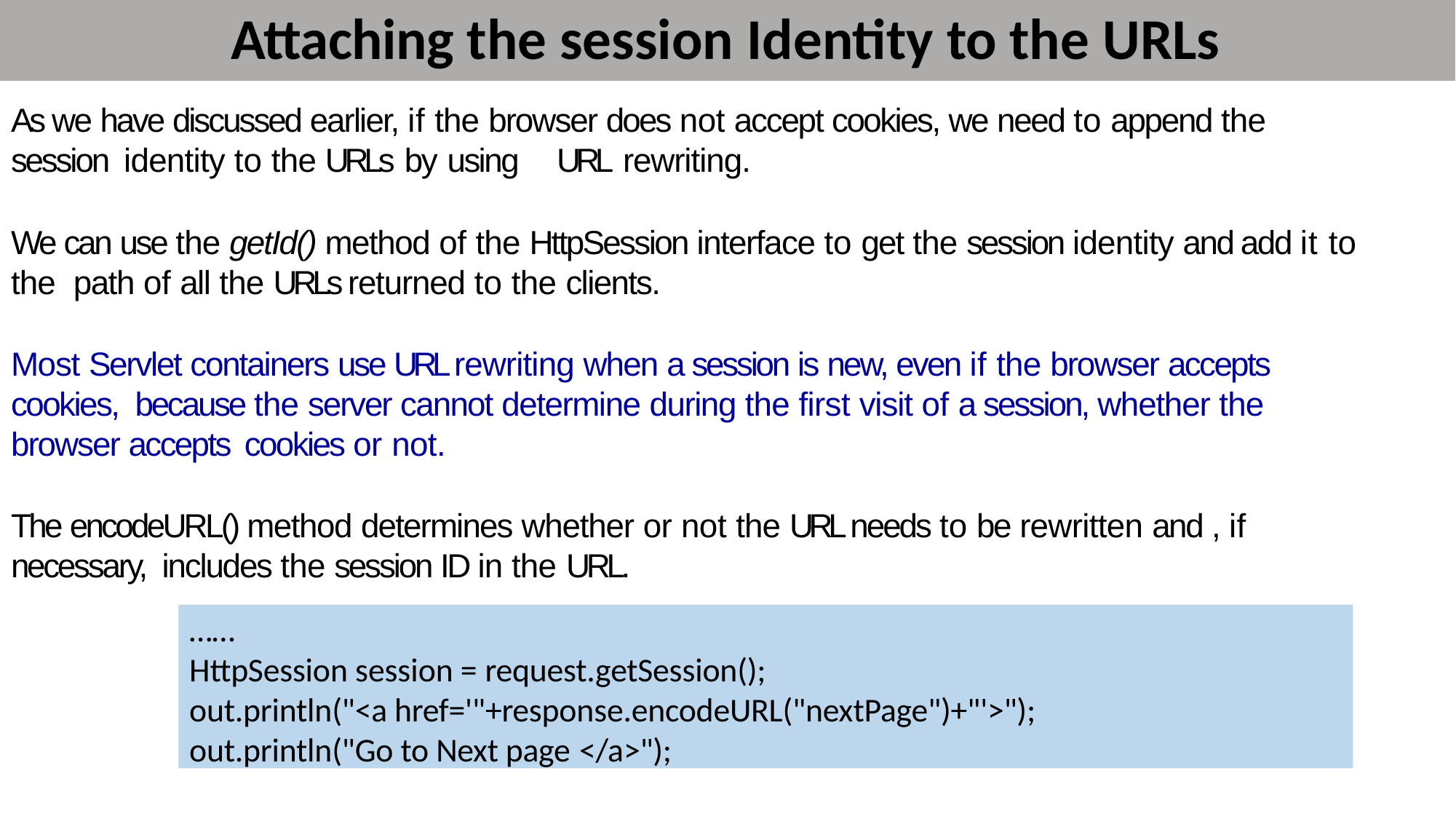

# Attaching the session Identity to the URLs
As we have discussed earlier, if the browser does not accept cookies, we need to append the session  identity to the URLs by using	URL rewriting.

We can use the getId() method of the HttpSession interface to get the session identity and add it to the  path of all the URLs returned to the clients.

Most Servlet containers use URL rewriting when a session is new, even if the browser accepts cookies,  because the server cannot determine during the first visit of a session, whether the browser accepts  cookies or not.

The encodeURL() method determines whether or not the URL needs to be rewritten and , if necessary,  includes the session ID in the URL.
……
HttpSession session = request.getSession();
out.println("<a href='"+response.encodeURL("nextPage")+"'>");  out.println("Go to Next page </a>");